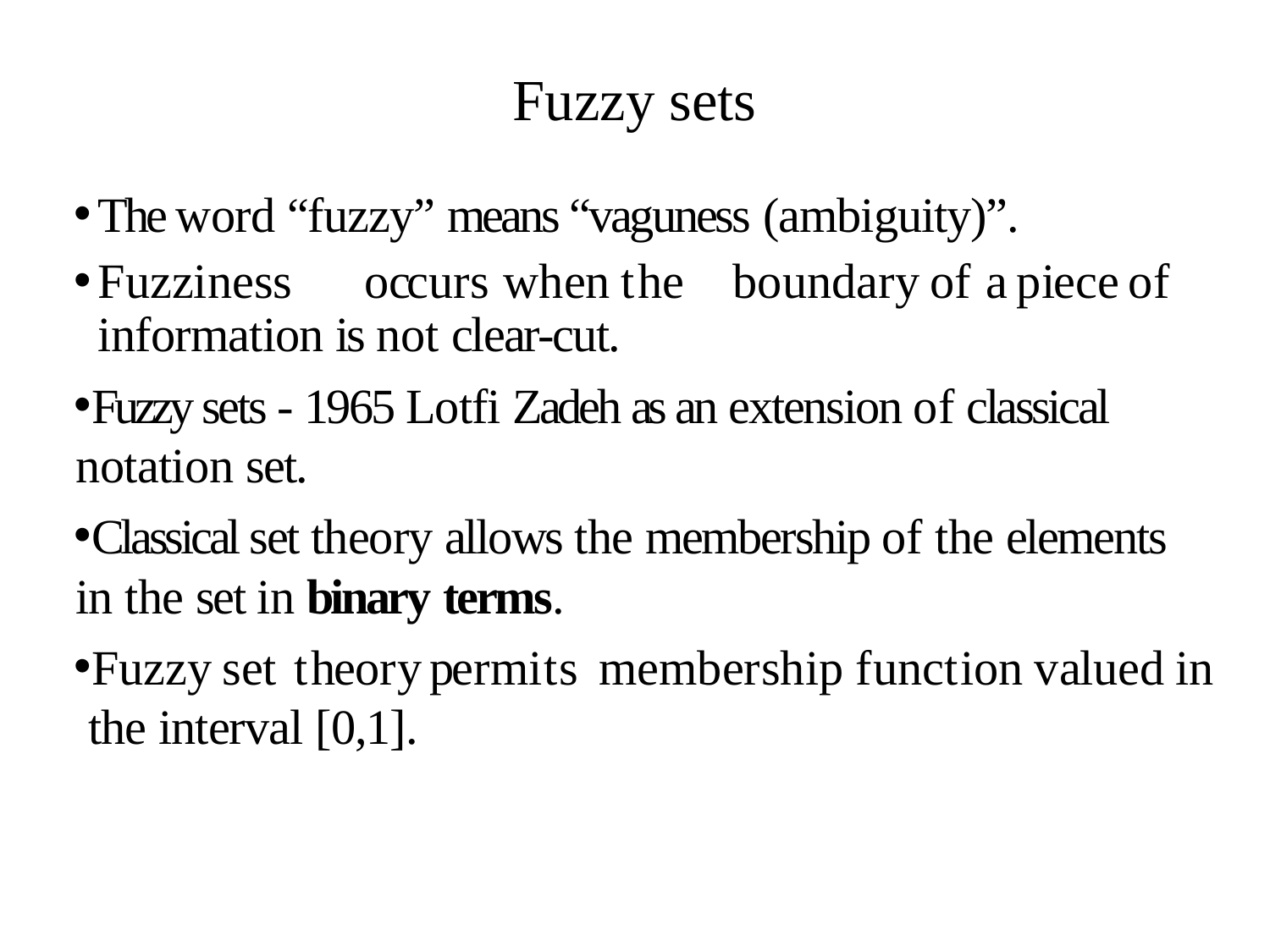

# Fuzzy sets
The word “fuzzy” means “vaguness (ambiguity)”.
Fuzziness	 occurs  when the	boundary of a piece of information is not clear-cut.
Fuzzy sets - 1965 Lotfi Zadeh as an extension of classical  notation set.
Classical set theory allows the membership of the elements  in the set in binary terms.
Fuzzy set theory permits   membership function valued in  the interval [0,1].